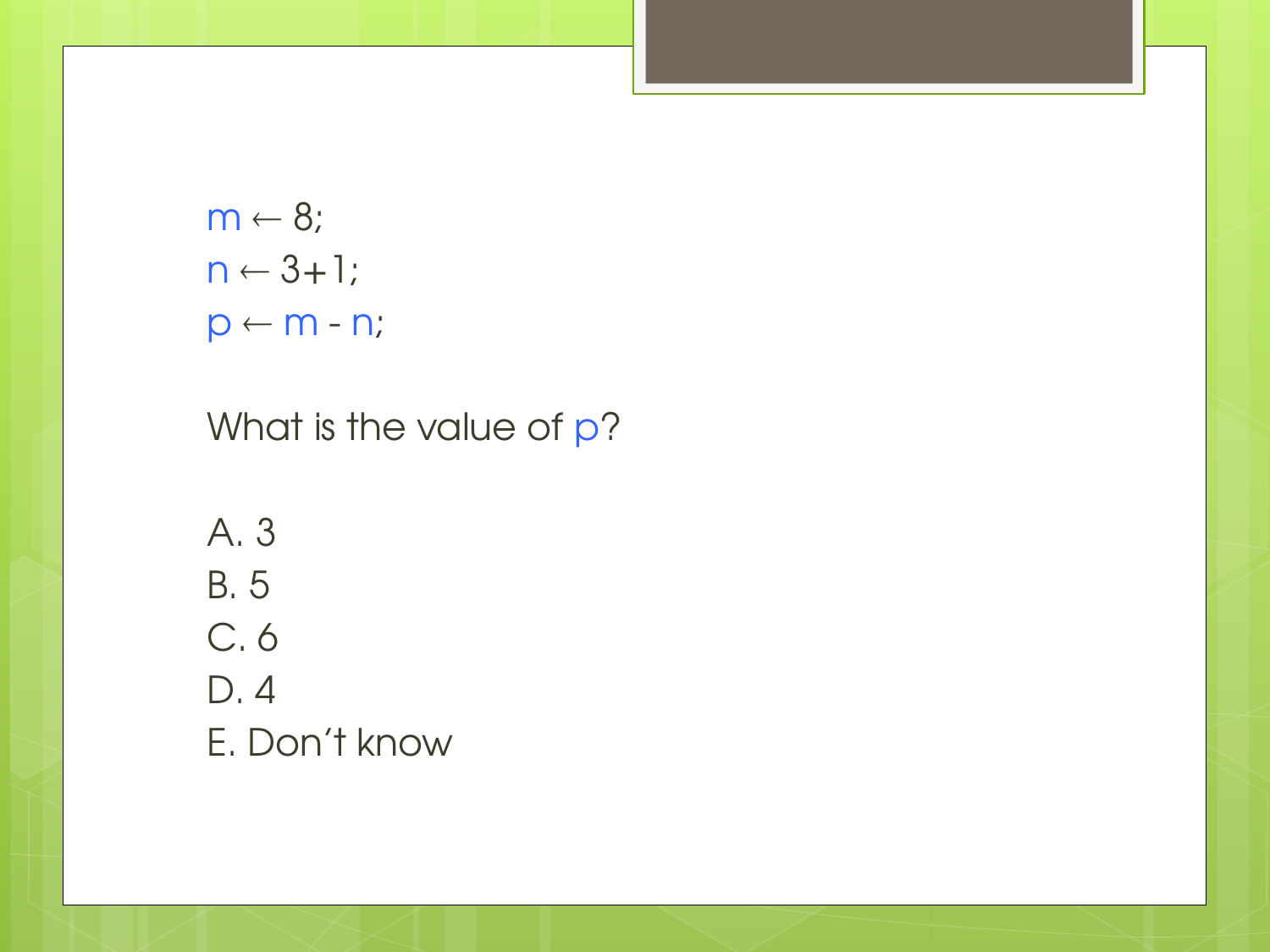

m ← 8;
n ← 3+1;
p ← m - n;

What is the value of p?

A. 3
B. 5
C. 6
D. 4
E. Don’t know